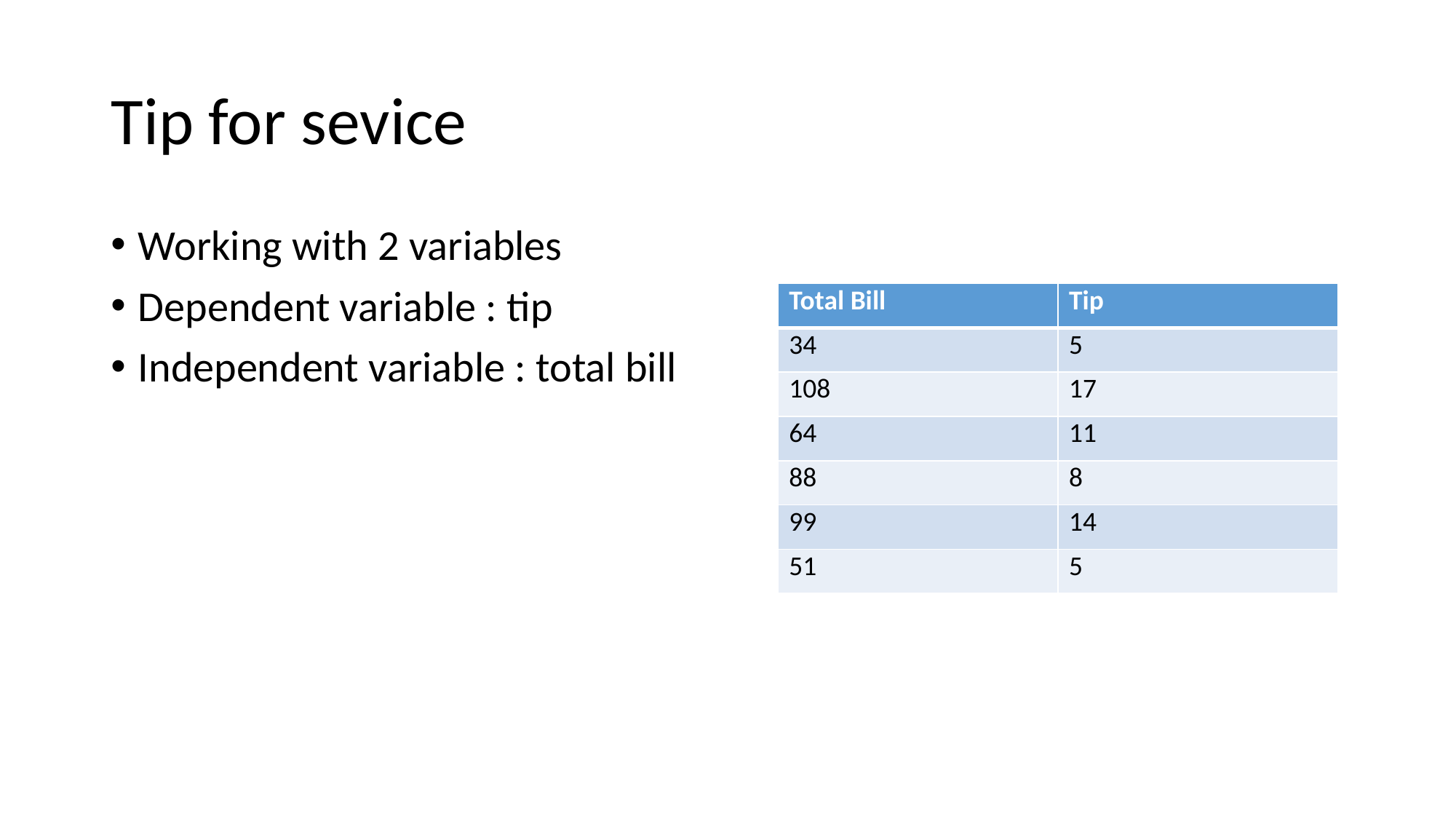

# Tip for sevice
Working with 2 variables
Dependent variable : tip
Independent variable : total bill
| Total Bill | Tip |
| --- | --- |
| 34 | 5 |
| 108 | 17 |
| 64 | 11 |
| 88 | 8 |
| 99 | 14 |
| 51 | 5 |